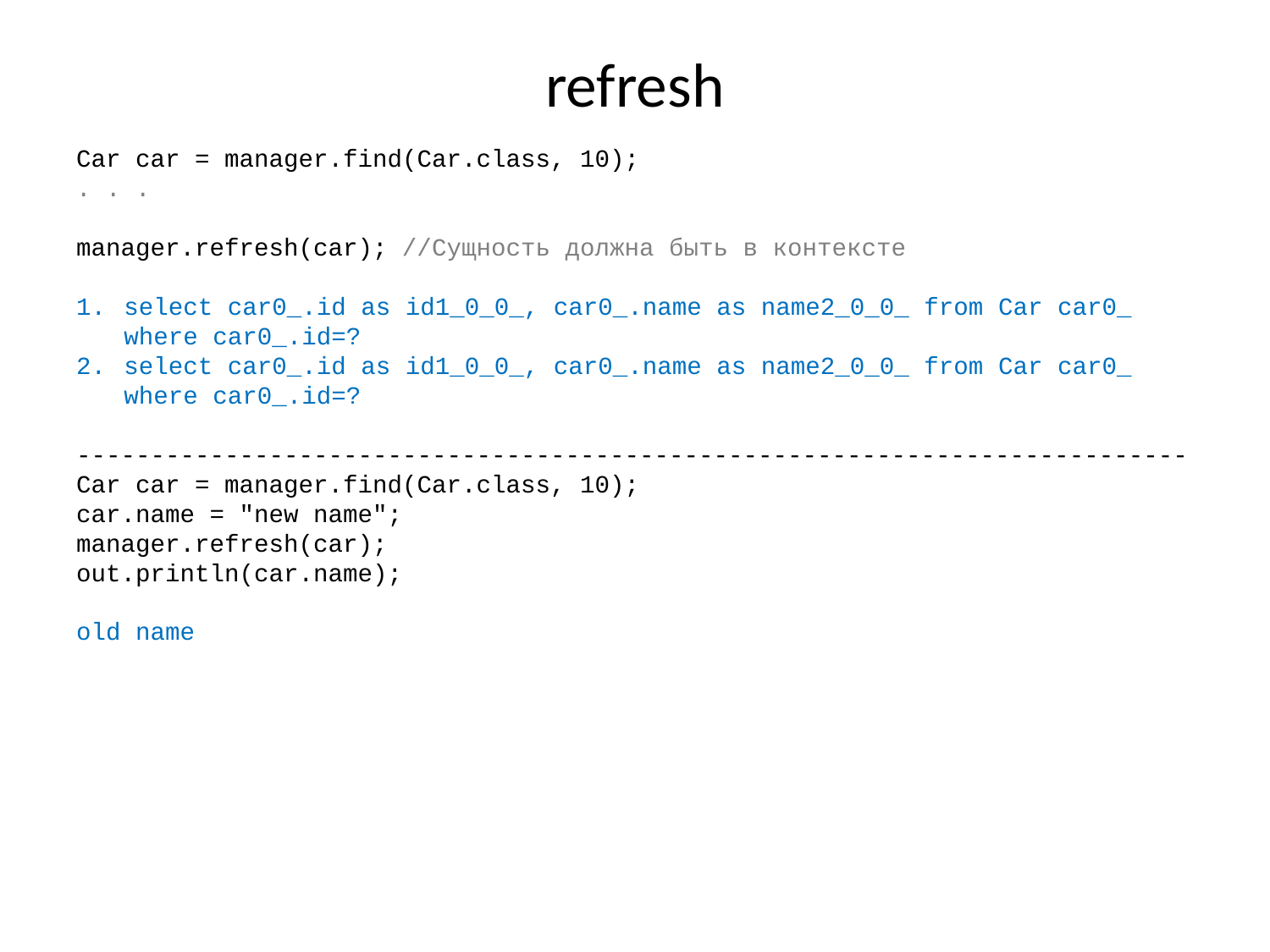

# refresh
Car car = manager.find(Car.class, 10);
. . .

manager.refresh(car); //Сущность должна быть в контексте

select car0_.id as id1_0_0_, car0_.name as name2_0_0_ from Car car0_ where car0_.id=?
select car0_.id as id1_0_0_, car0_.name as name2_0_0_ from Car car0_ where car0_.id=?

---------------------------------------------------------------------------
Car car = manager.find(Car.class, 10);
car.name = "new name";
manager.refresh(car);
out.println(car.name);

old name